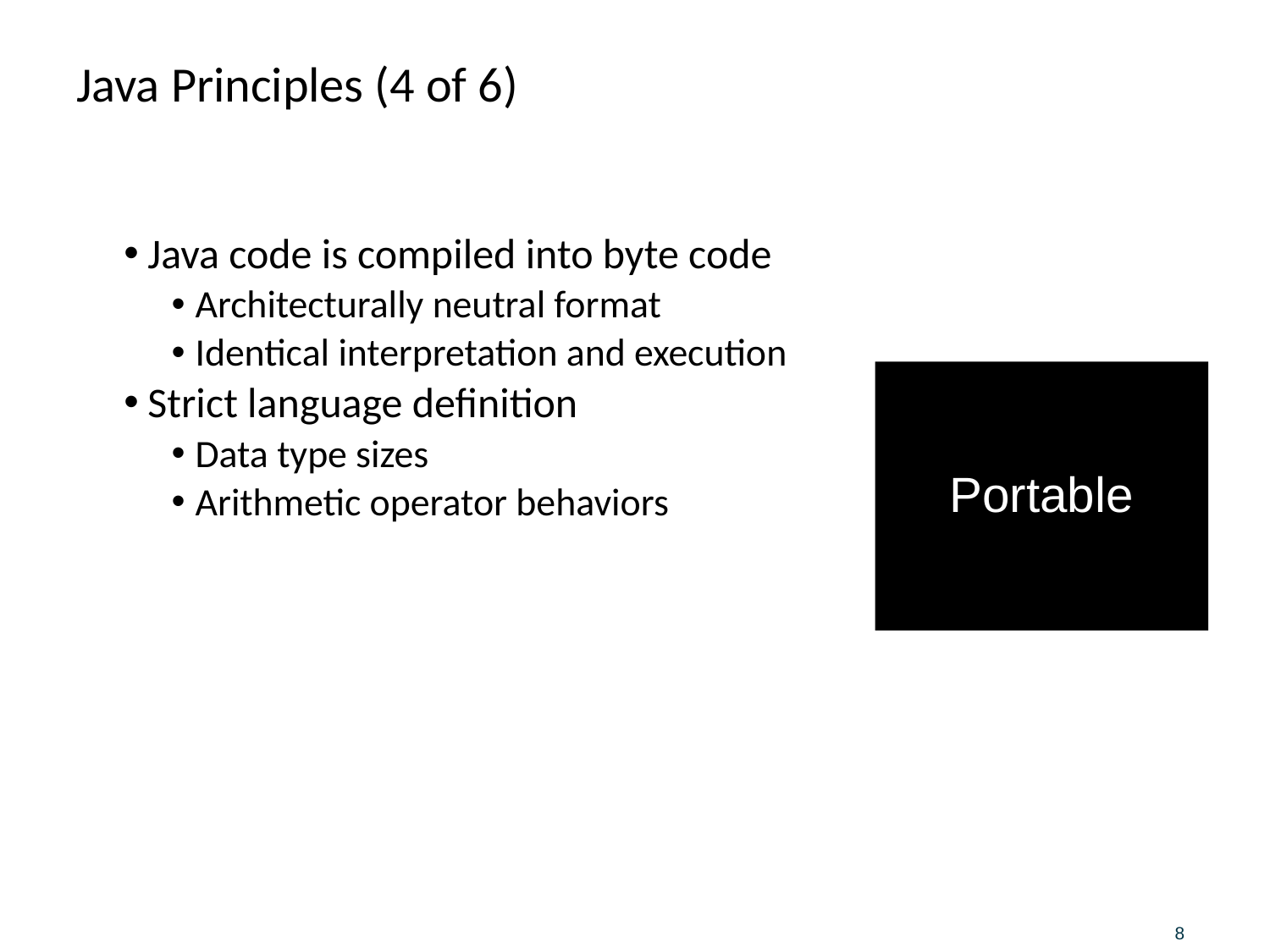

# Java Principles (4 of 6)

Java code is compiled into byte code
Architecturally neutral format
Identical interpretation and execution
Strict language definition
Data type sizes
Arithmetic operator behaviors

Portable
8